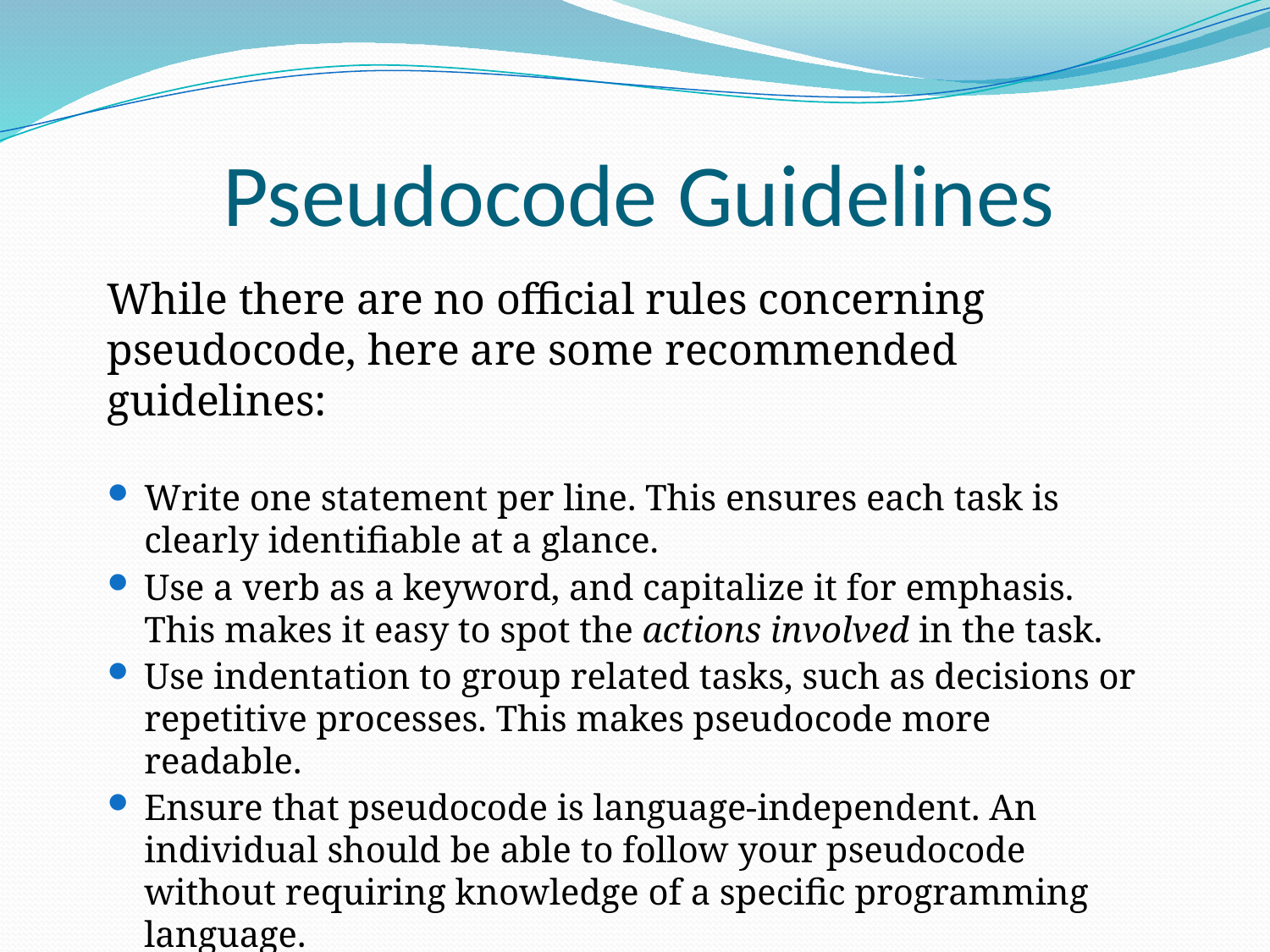

# Pseudocode Guidelines
While there are no official rules concerning pseudocode, here are some recommended guidelines:

Write one statement per line. This ensures each task is clearly identifiable at a glance.
Use a verb as a keyword, and capitalize it for emphasis. This makes it easy to spot the actions involved in the task.
Use indentation to group related tasks, such as decisions or repetitive processes. This makes pseudocode more readable.
Ensure that pseudocode is language-independent. An individual should be able to follow your pseudocode without requiring knowledge of a specific programming language.